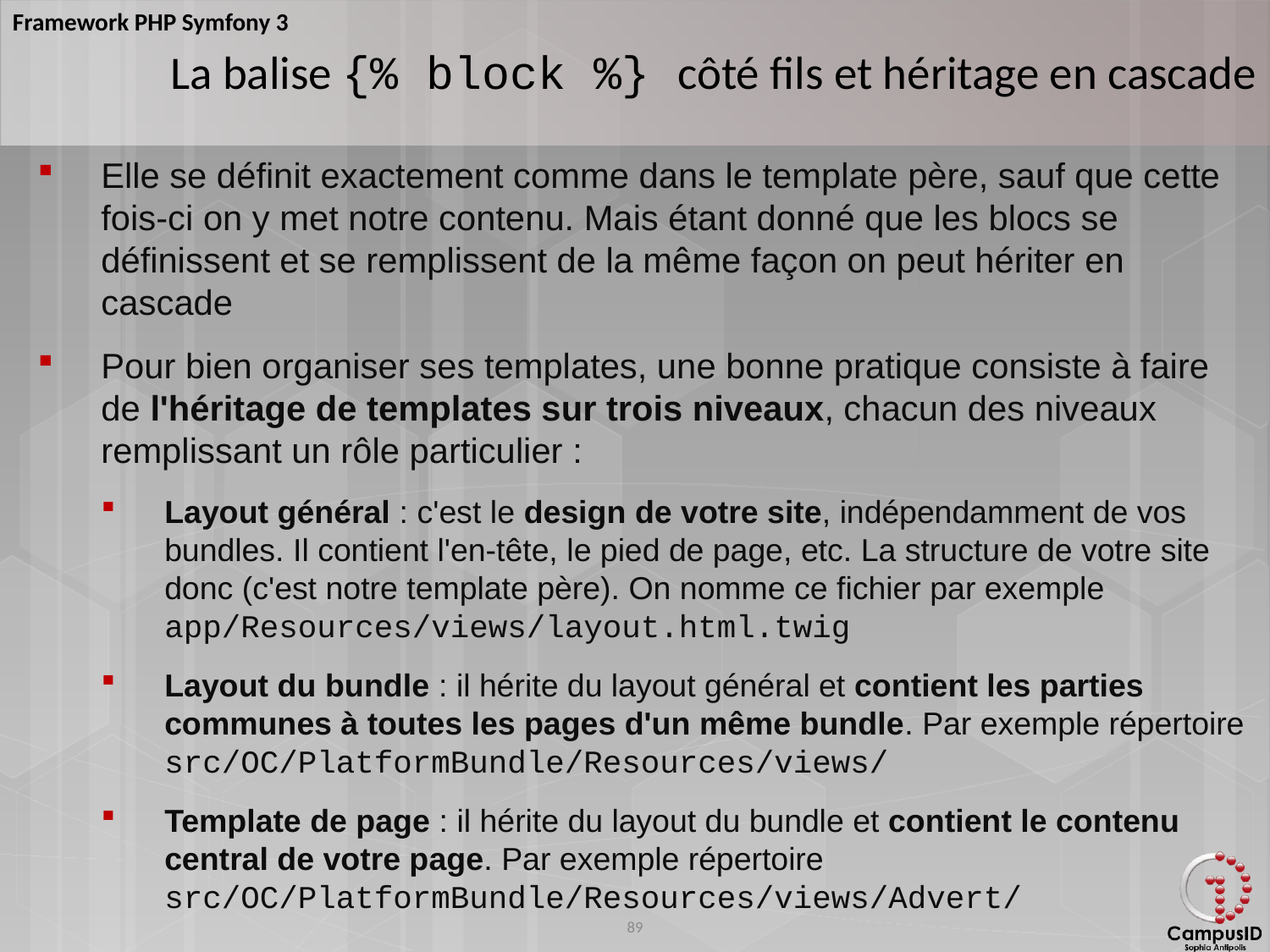

La balise {% block %} côté fils et héritage en cascade
Elle se définit exactement comme dans le template père, sauf que cette fois-ci on y met notre contenu. Mais étant donné que les blocs se définissent et se remplissent de la même façon on peut hériter en cascade
Pour bien organiser ses templates, une bonne pratique consiste à faire de l'héritage de templates sur trois niveaux, chacun des niveaux remplissant un rôle particulier :
Layout général : c'est le design de votre site, indépendamment de vos bundles. Il contient l'en-tête, le pied de page, etc. La structure de votre site donc (c'est notre template père). On nomme ce fichier par exemple app/Resources/views/layout.html.twig
Layout du bundle : il hérite du layout général et contient les parties communes à toutes les pages d'un même bundle. Par exemple répertoire src/OC/PlatformBundle/Resources/views/
Template de page : il hérite du layout du bundle et contient le contenu central de votre page. Par exemple répertoire src/OC/PlatformBundle/Resources/views/Advert/